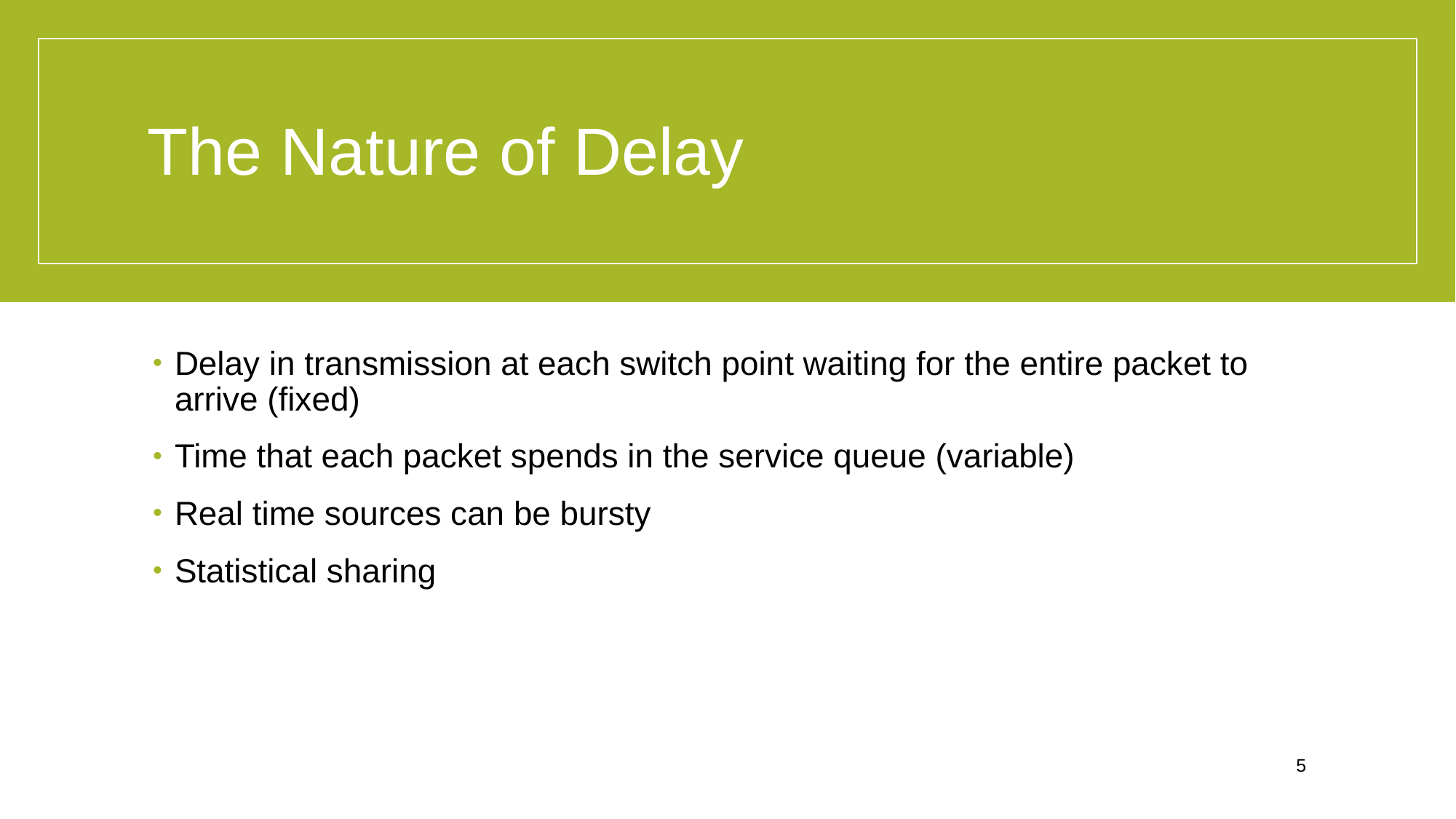

# The Nature of Delay

Delay in transmission at each switch point waiting for the entire packet to arrive (fixed)
Time that each packet spends in the service queue (variable)
Real time sources can be bursty
Statistical sharing

5